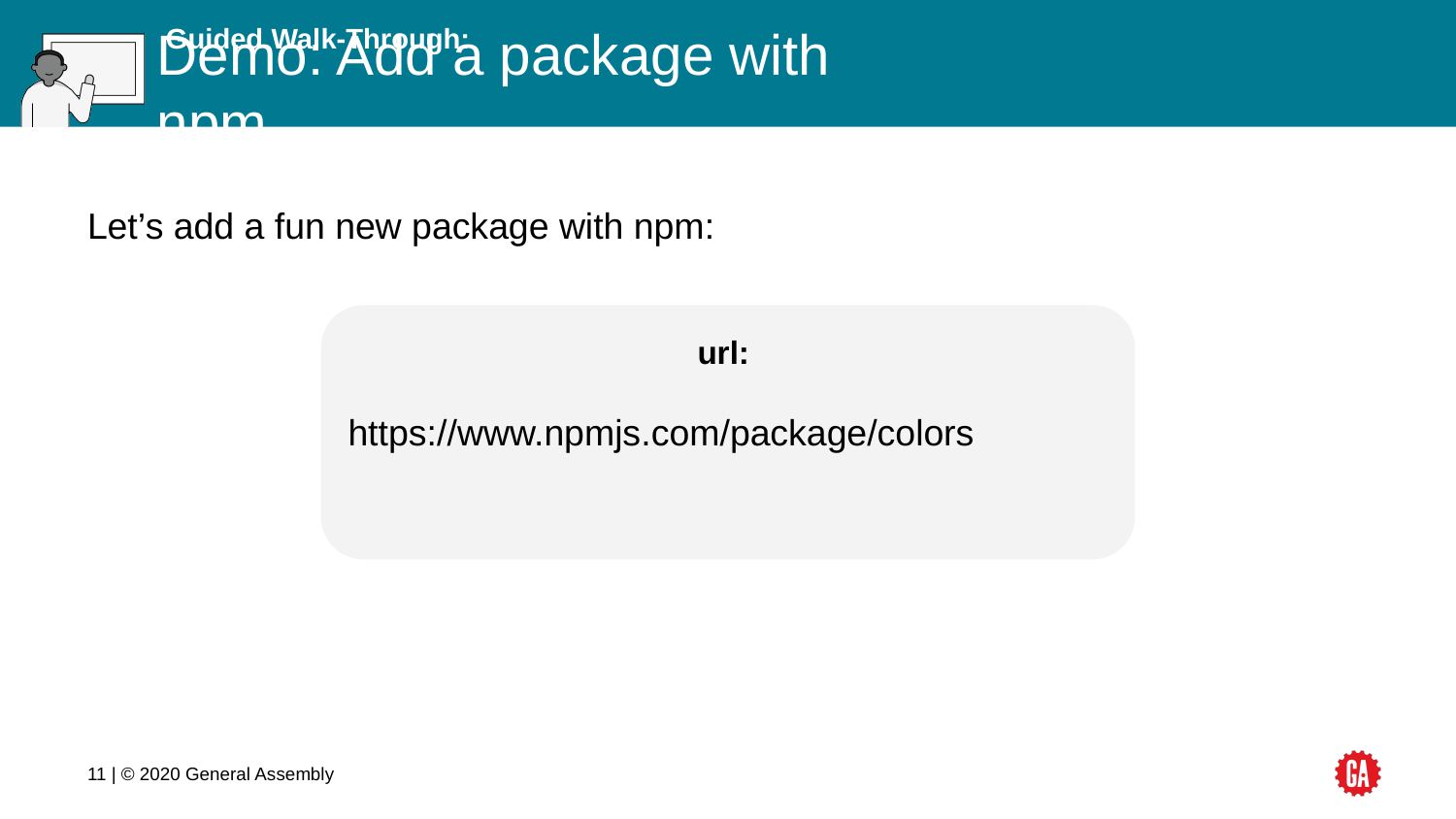

# Demo: Add a package with npm
Let’s add a fun new package with npm:

url:
https://www.npmjs.com/package/colors
11 | © 2020 General Assembly

11